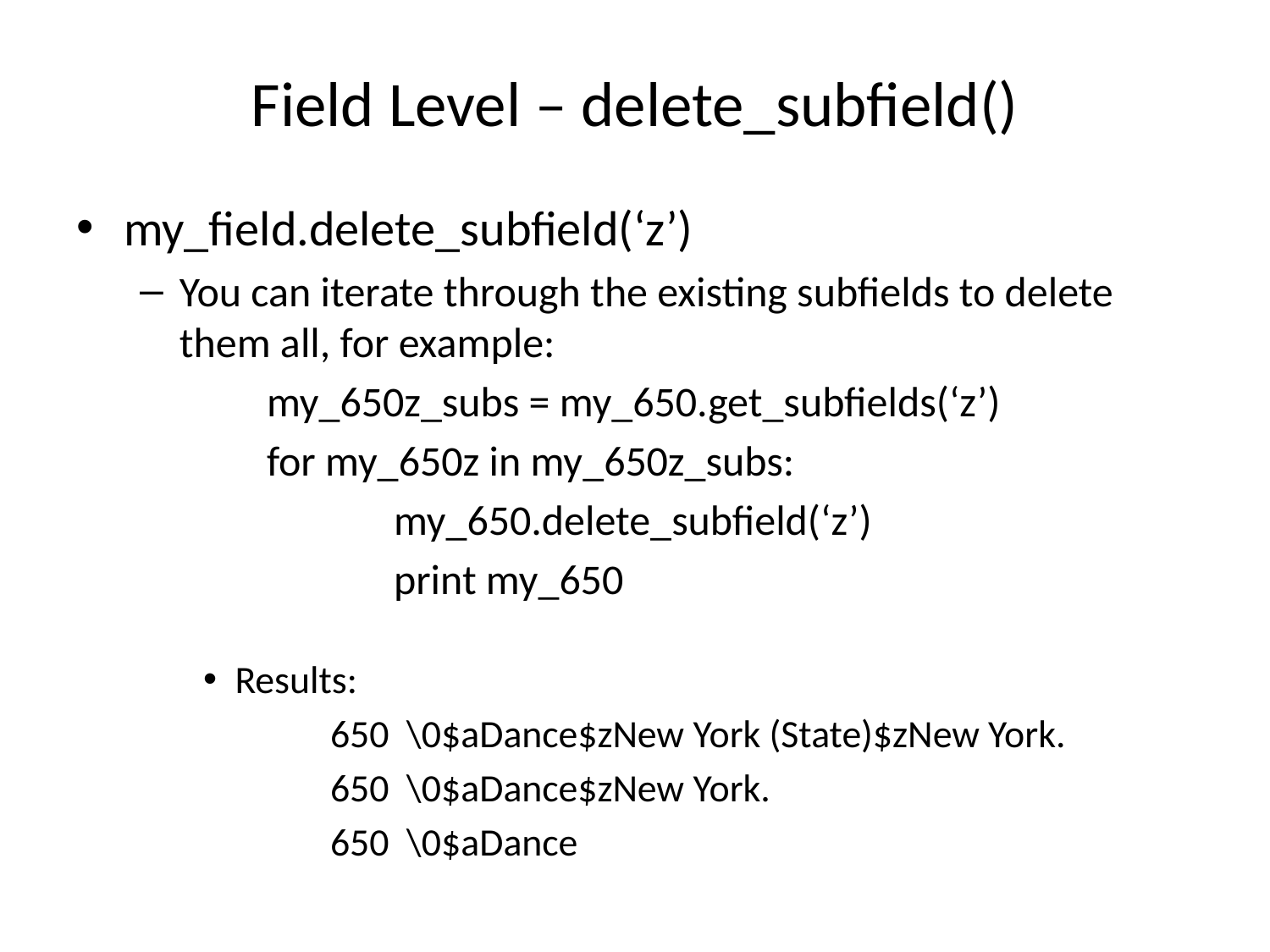

# Field Level – delete_subfield()
my_field.delete_subfield(‘z’)
You can iterate through the existing subfields to delete them all, for example:
	my_650z_subs = my_650.get_subfields(‘z’)
	for my_650z in my_650z_subs:
		my_650.delete_subfield(‘z’)
		print my_650

Results:
	650  \0$aDance$zNew York (State)$zNew York.
	650  \0$aDance$zNew York.
	650  \0$aDance